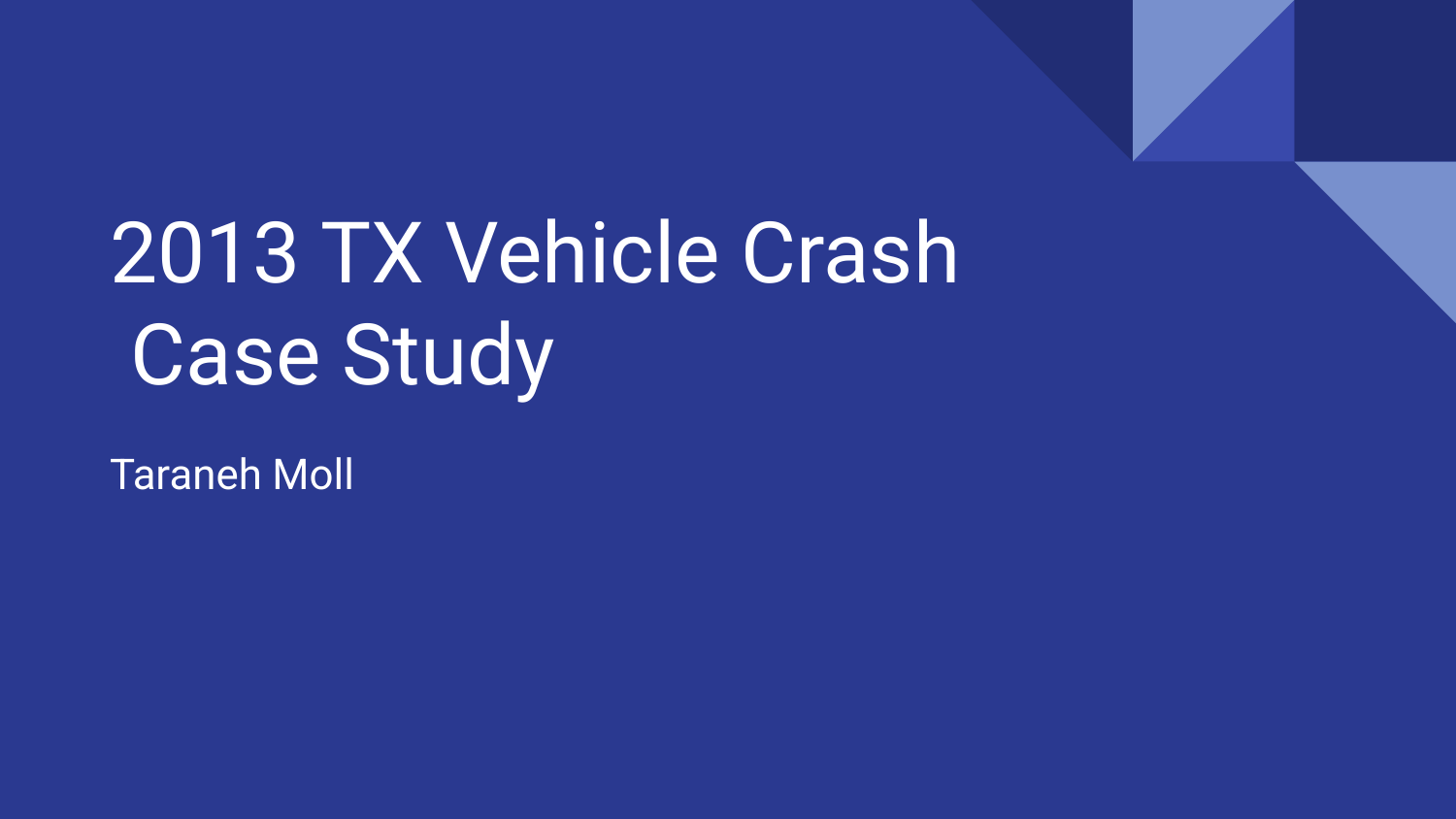

# 2013 TX Vehicle Crash
 Case Study
Taraneh Moll